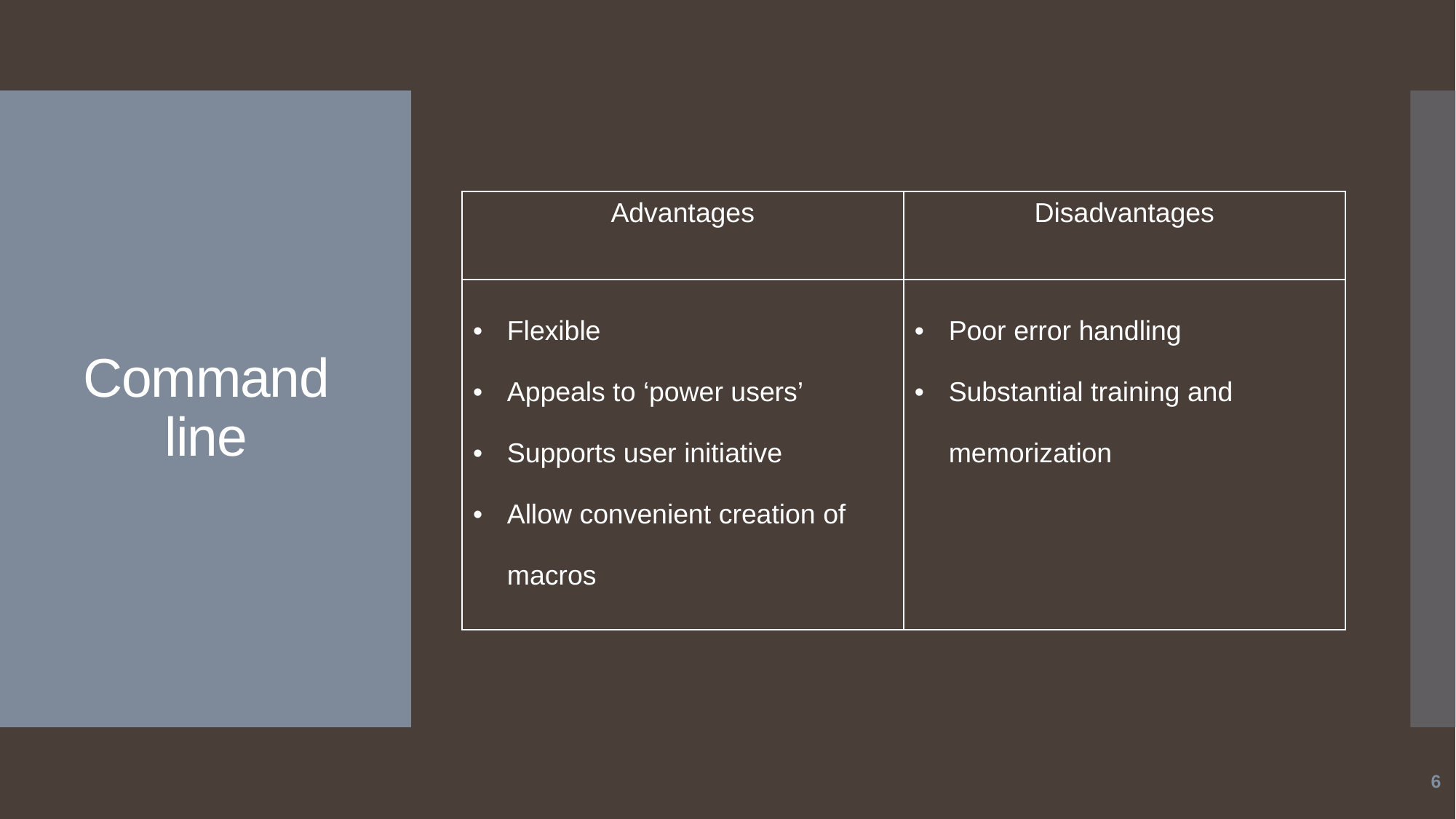

# Command line
| Advantages | Disadvantages |
| --- | --- |
| Flexible Appeals to ‘power users’ Supports user initiative Allow convenient creation of macros | Poor error handling Substantial training and memorization |
6